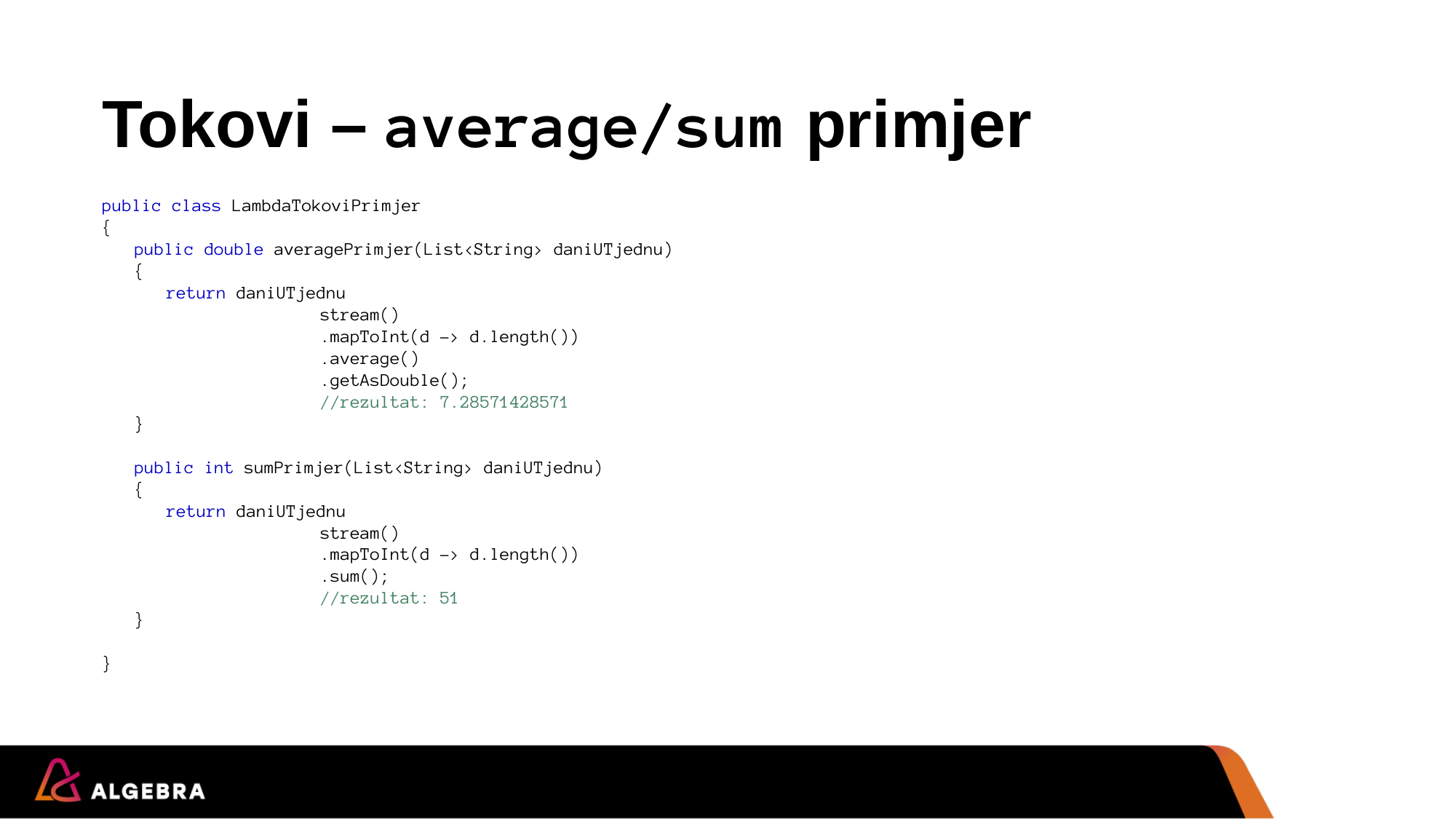

# Tokovi – average/sum primjer
public class LambdaTokoviPrimjer
{
	public double averagePrimjer(List<String> daniUTjednu)
	{
		return daniUTjednu
					stream()
                   	.mapToInt(d -> d.length())
                   	.average()
					.getAsDouble();
					//rezultat: 7.28571428571
	}

	public int sumPrimjer(List<String> daniUTjednu)
	{
		return daniUTjednu
					stream()
                   	.mapToInt(d -> d.length())
                   	.sum();
					//rezultat: 51
	}

}